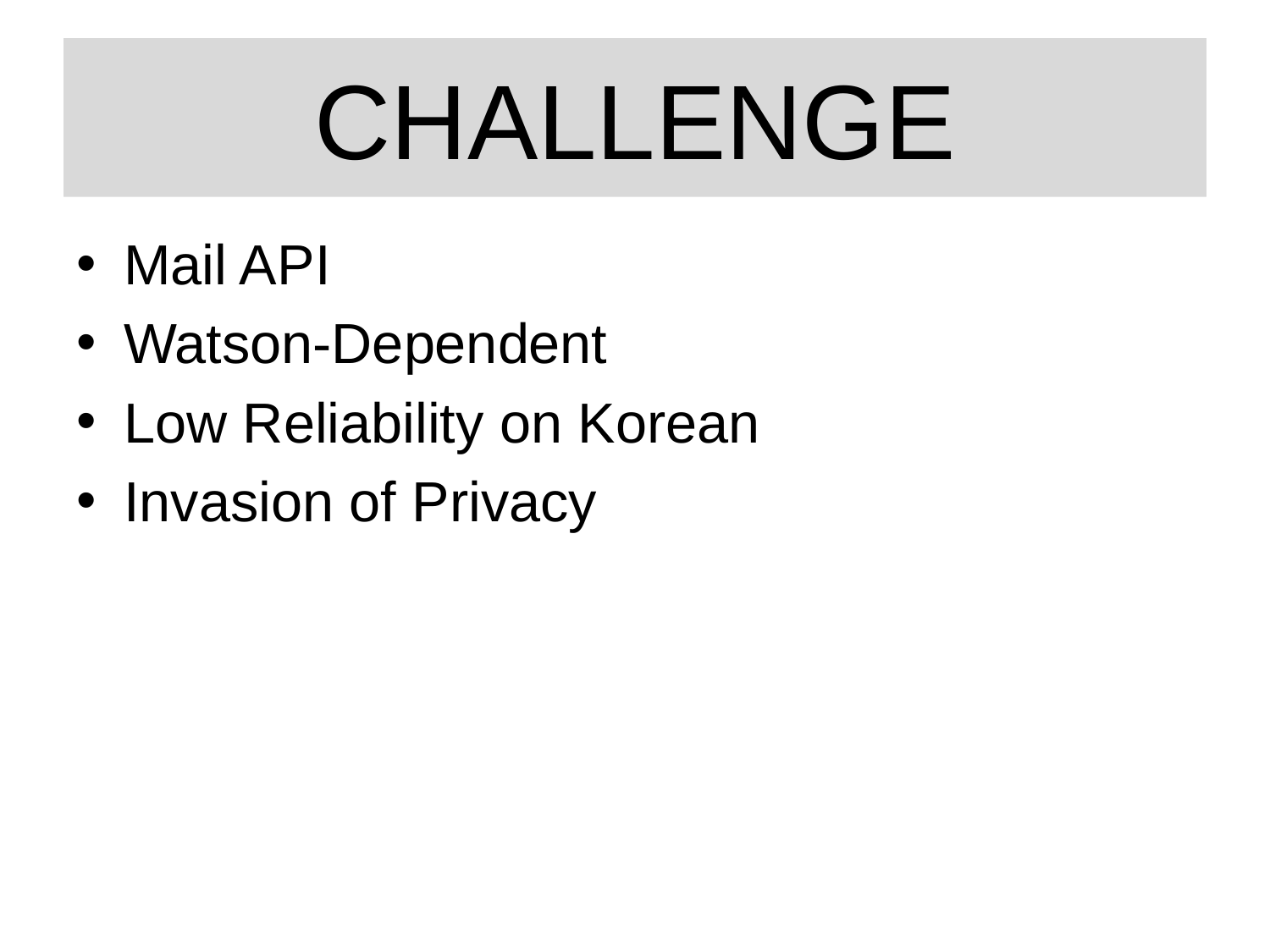

# CHALLENGE
Mail API
Watson-Dependent
Low Reliability on Korean
Invasion of Privacy